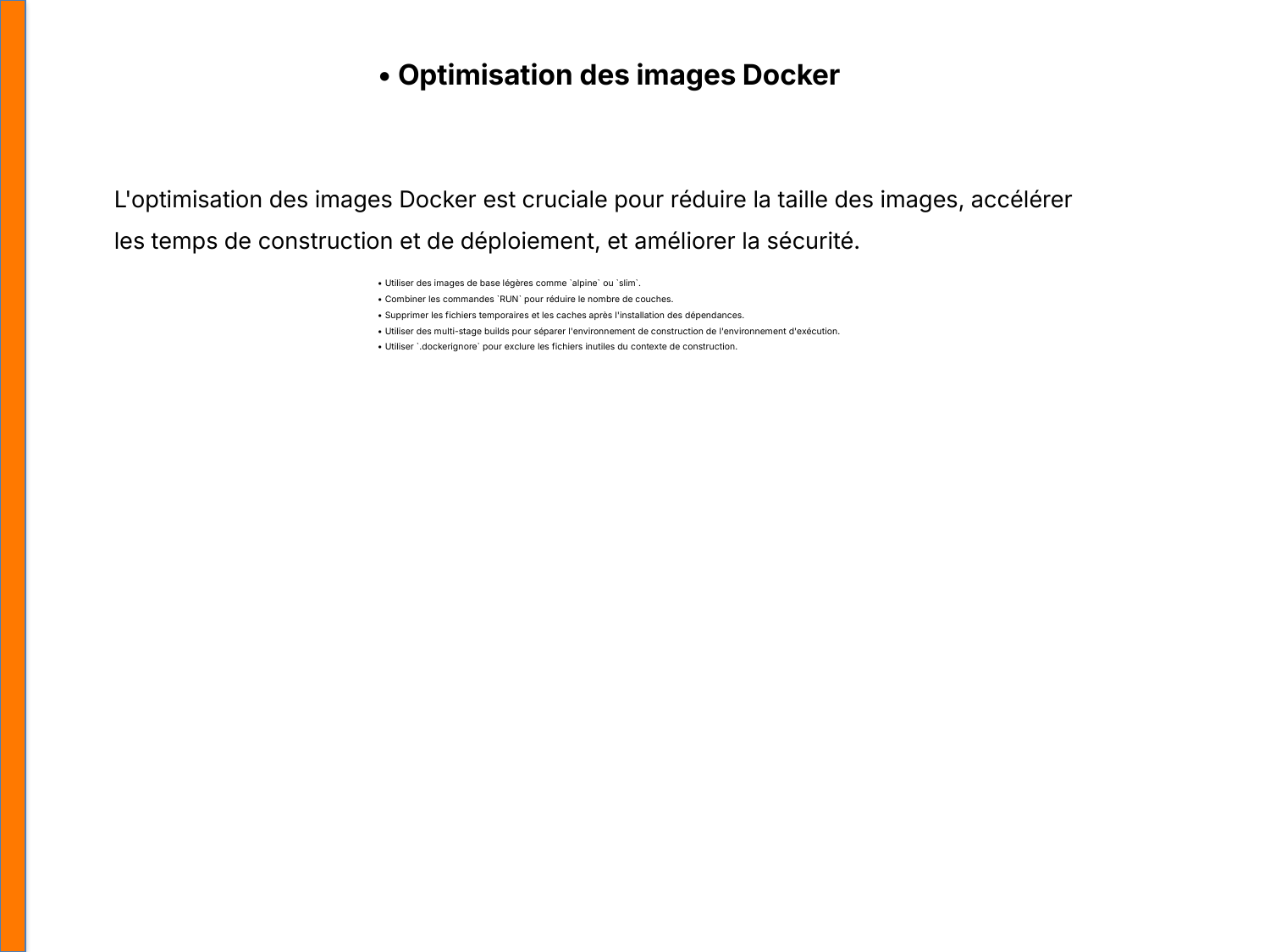

• Optimisation des images Docker

L'optimisation des images Docker est cruciale pour réduire la taille des images, accélérer les temps de construction et de déploiement, et améliorer la sécurité.

• Utiliser des images de base légères comme `alpine` ou `slim`.
• Combiner les commandes `RUN` pour réduire le nombre de couches.
• Supprimer les fichiers temporaires et les caches après l'installation des dépendances.
• Utiliser des multi-stage builds pour séparer l'environnement de construction de l'environnement d'exécution.
• Utiliser `.dockerignore` pour exclure les fichiers inutiles du contexte de construction.